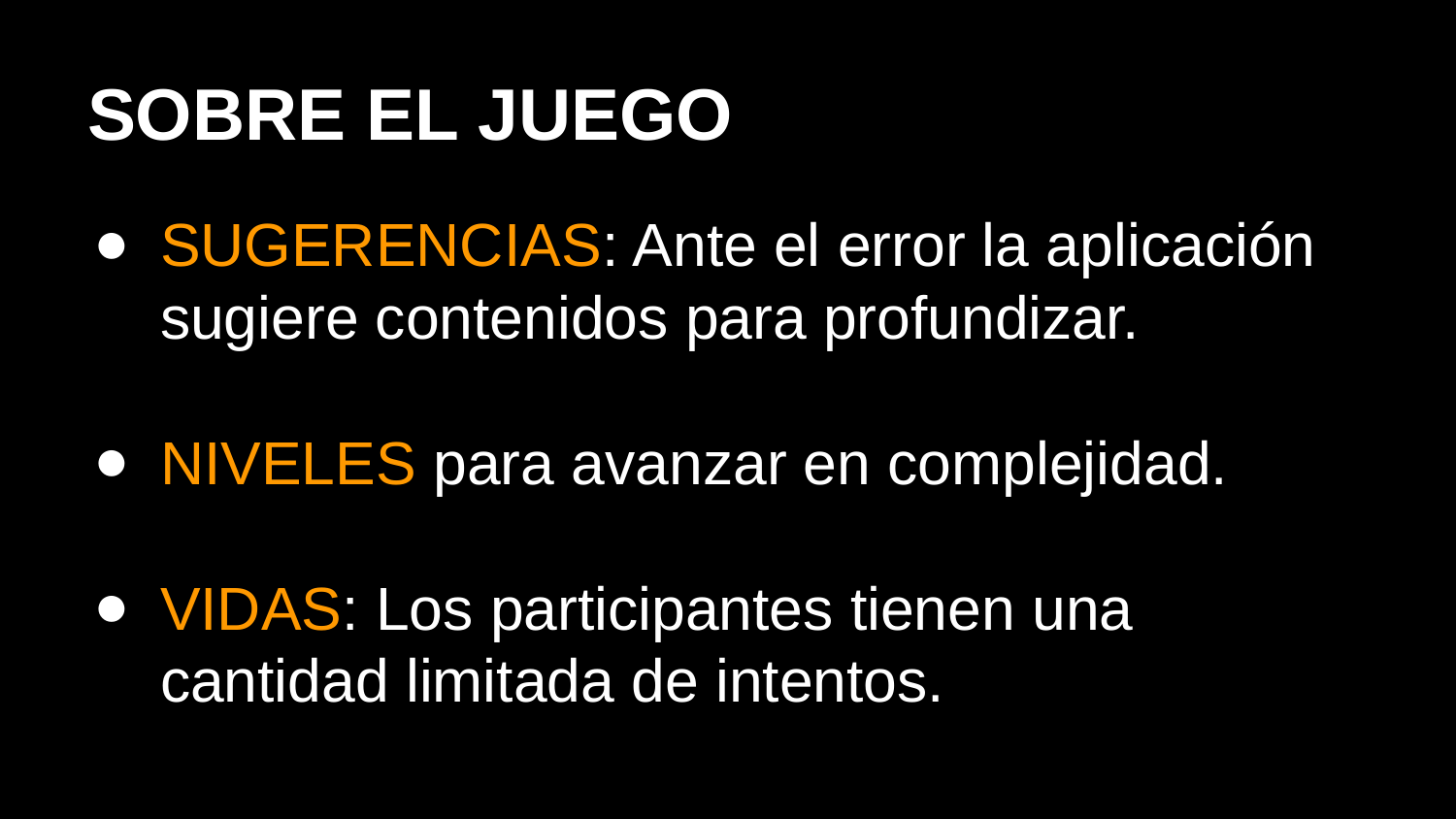

# SOBRE EL JUEGO
SUGERENCIAS: Ante el error la aplicación sugiere contenidos para profundizar.
NIVELES para avanzar en complejidad.
VIDAS: Los participantes tienen una cantidad limitada de intentos.